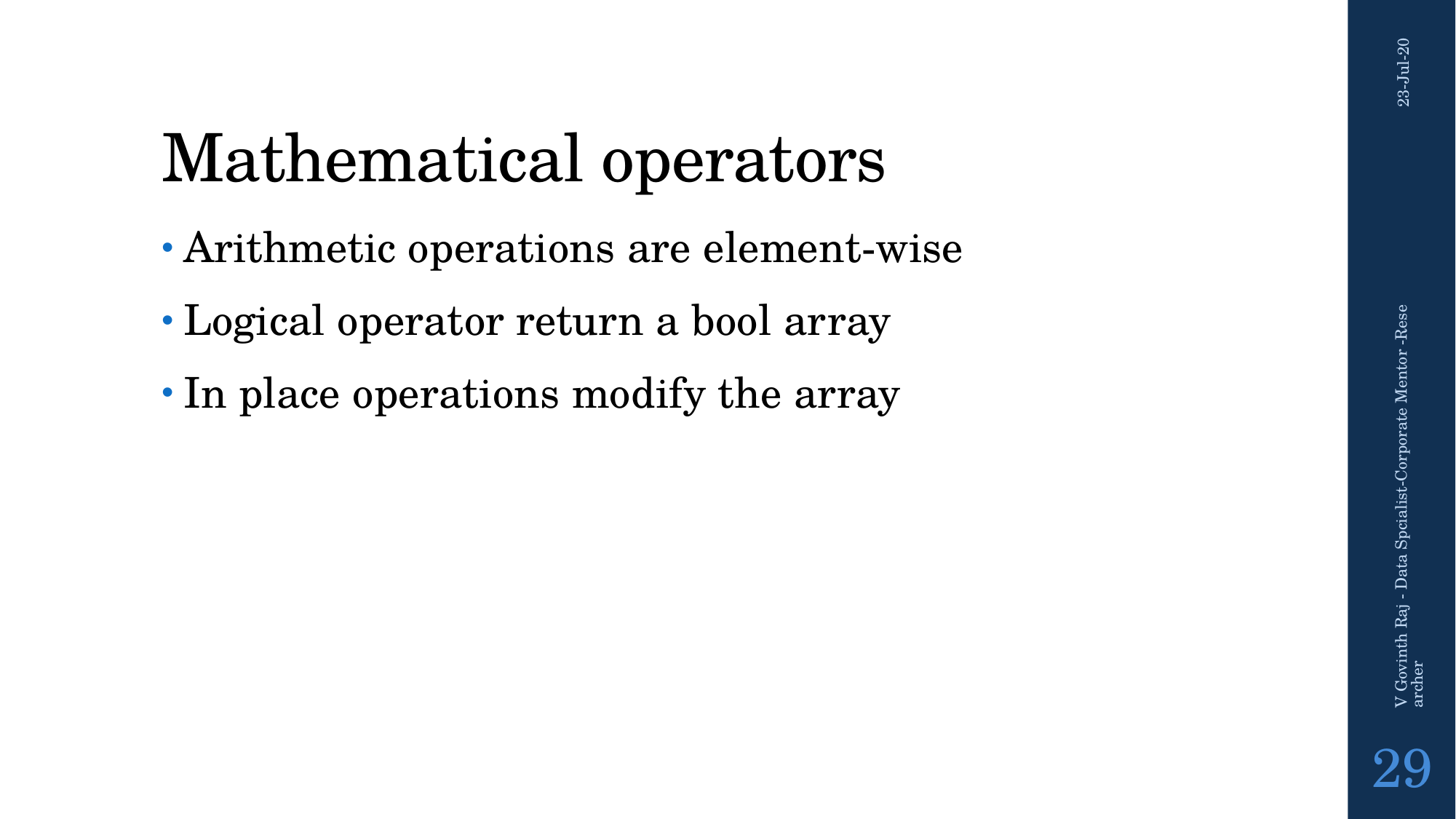

# Mathematical operators
23-Jul-20
Arithmetic operations are element-wise
Logical operator return a bool array
In place operations modify the array
V Govinth Raj - Data Spcialist-Corporate Mentor -Researcher
29